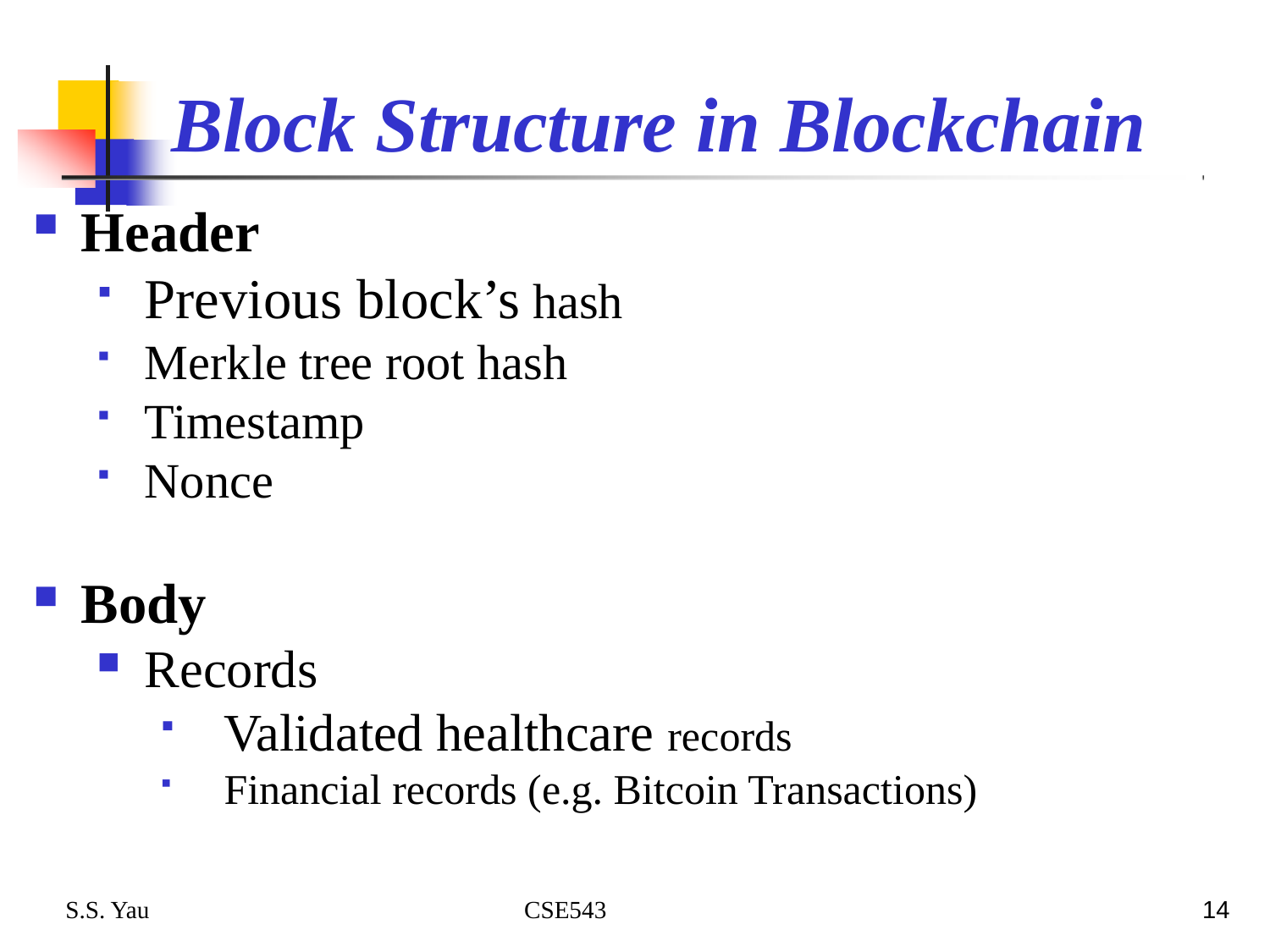

# Block Structure in Blockchain
Header
Previous block’s hash
Merkle tree root hash
Timestamp
Nonce

Body
Records
Validated healthcare records
Financial records (e.g. Bitcoin Transactions)
S.S. Yau                                                             CSE543
14